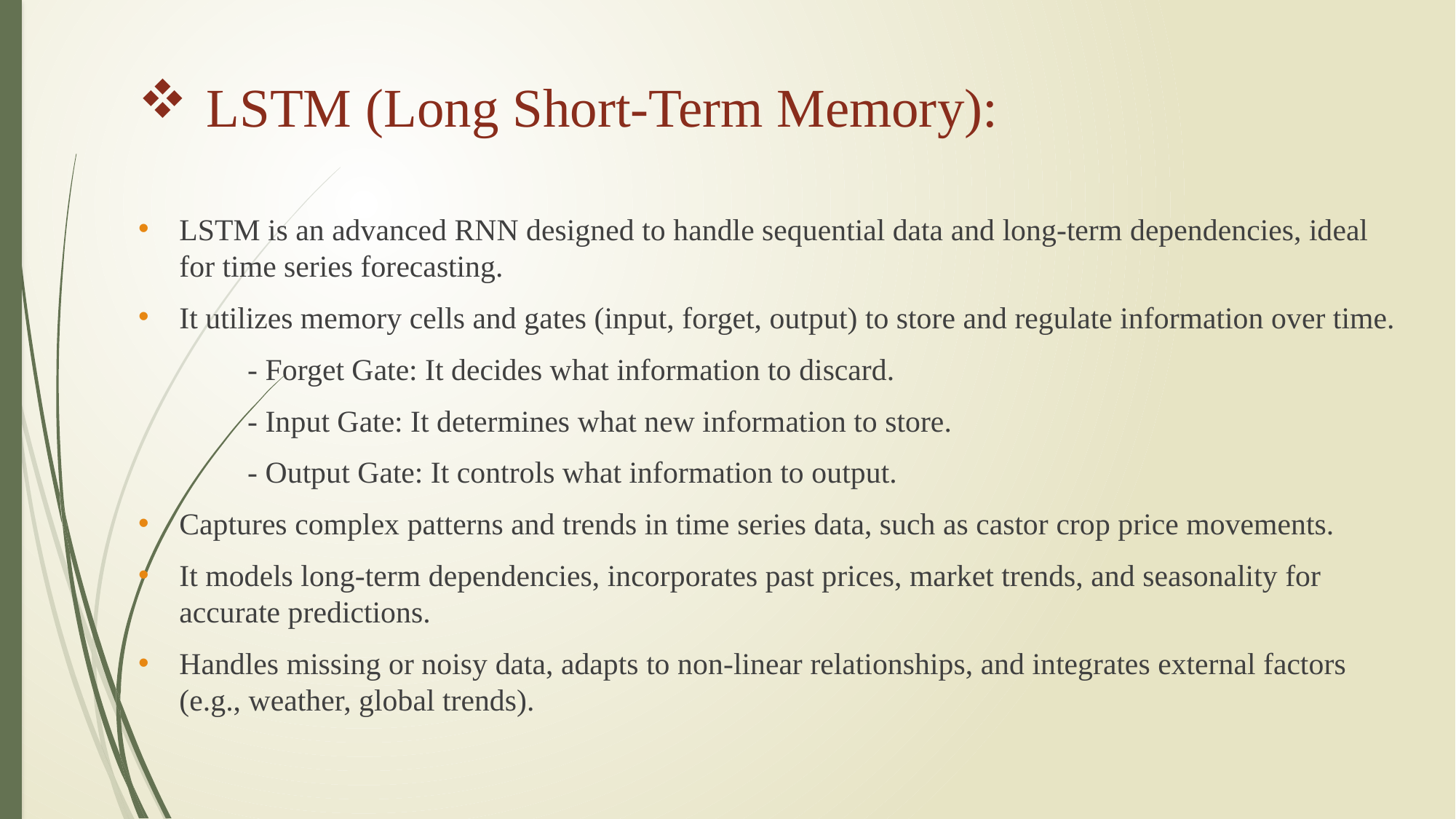

# LSTM (Long Short-Term Memory):

LSTM is an advanced RNN designed to handle sequential data and long-term dependencies, ideal for time series forecasting.
It utilizes memory cells and gates (input, forget, output) to store and regulate information over time.
	- Forget Gate: It decides what information to discard.
	- Input Gate: It determines what new information to store.
	- Output Gate: It controls what information to output.
Captures complex patterns and trends in time series data, such as castor crop price movements.
It models long-term dependencies, incorporates past prices, market trends, and seasonality for accurate predictions.
Handles missing or noisy data, adapts to non-linear relationships, and integrates external factors (e.g., weather, global trends).